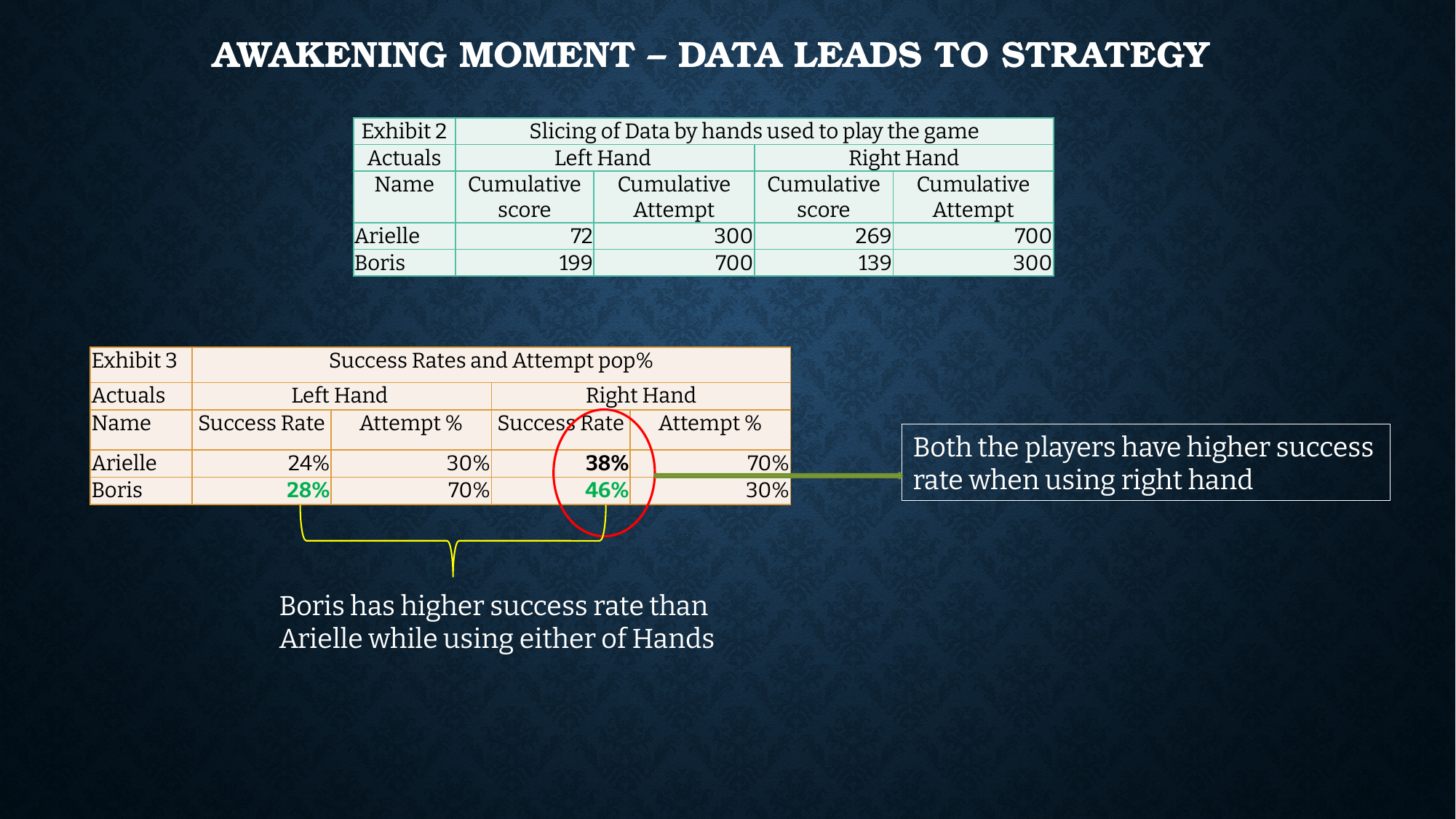

# Awakening moment – data leads to strategy
| Exhibit 2 | Slicing of Data by hands used to play the game |  |  |  |
| --- | --- | --- | --- | --- |
| Actuals | Left Hand |  | Right Hand |  |
| Name | Cumulative score | Cumulative Attempt | Cumulative score | Cumulative Attempt |
| Arielle | 72 | 300 | 269 | 700 |
| Boris | 199 | 700 | 139 | 300 |
| Exhibit 3 | Success Rates and Attempt pop% |  |  |  |
| --- | --- | --- | --- | --- |
| Actuals | Left Hand |  | Right Hand |  |
| Name | Success Rate | Attempt % | Success Rate | Attempt % |
| Arielle | 24% | 30% | 38% | 70% |
| Boris | 28% | 70% | 46% | 30% |

Both the players have higher success rate when using right hand

Boris has higher success rate than Arielle while using either of Hands